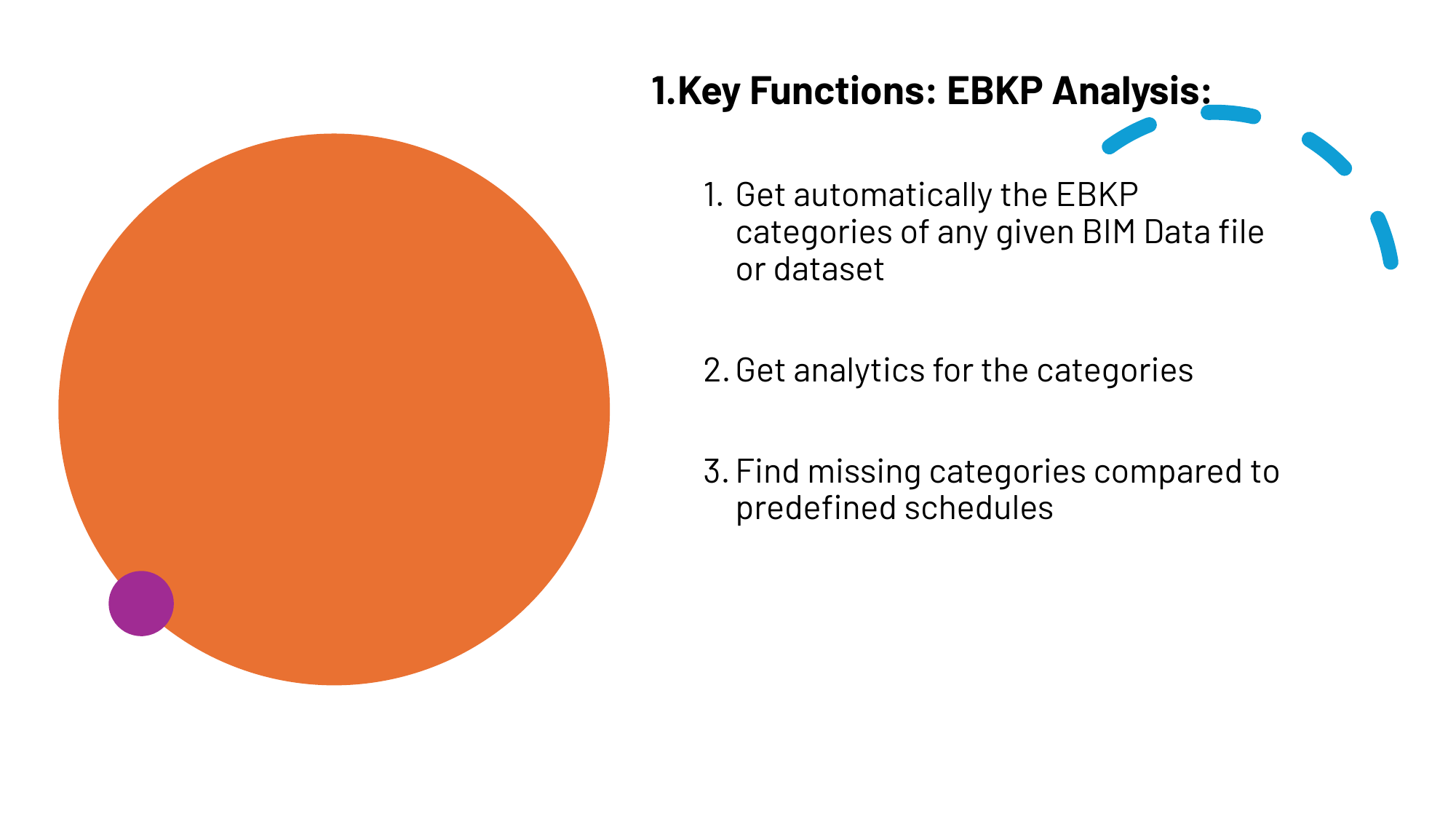

Key Functions: EBKP Analysis:

Get automatically the EBKP categories of any given BIM Data file or dataset

Get analytics for the categories

Find missing categories compared to predefined schedules